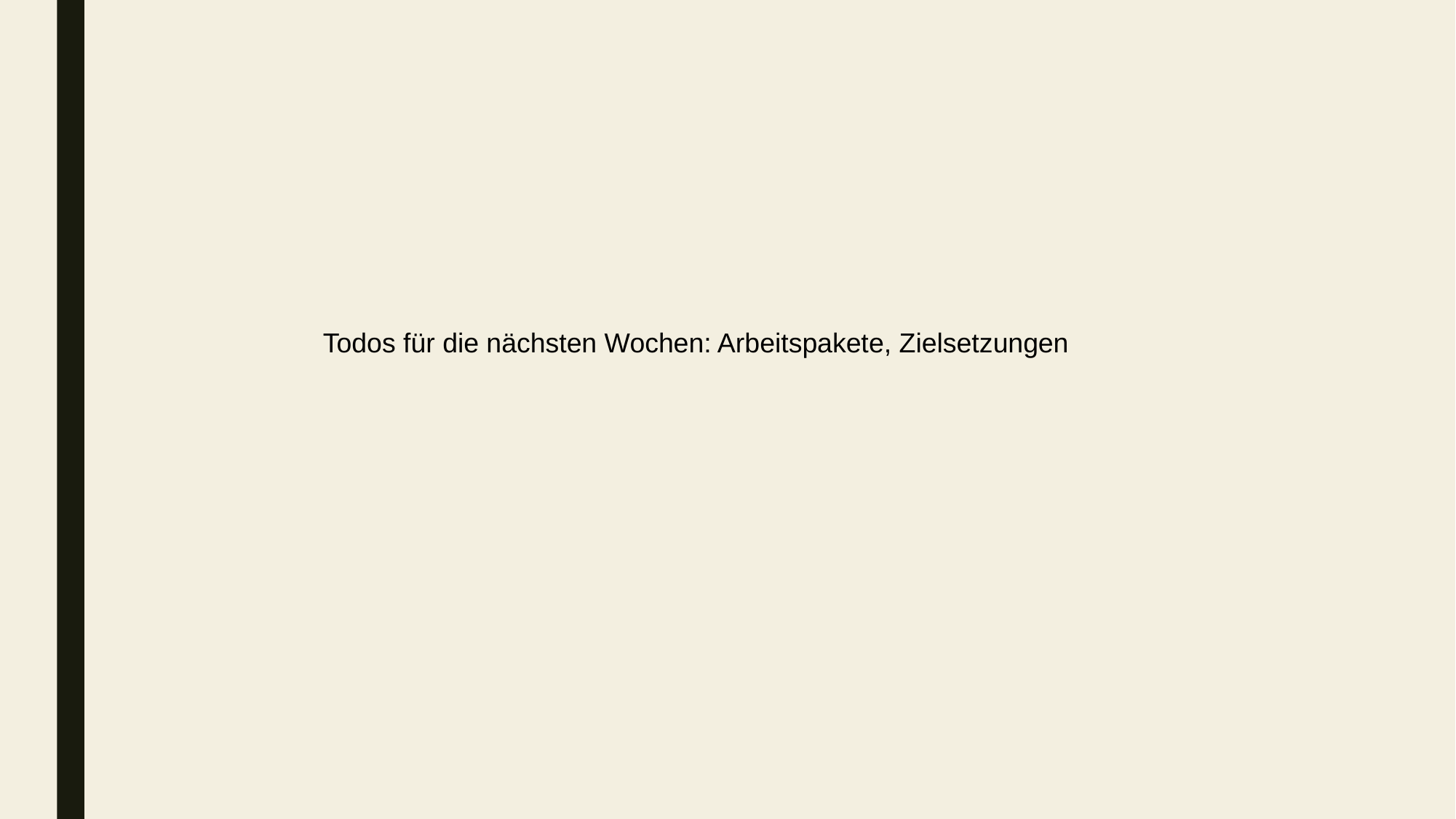

Todos für die nächsten Wochen: Arbeitspakete, Zielsetzungen